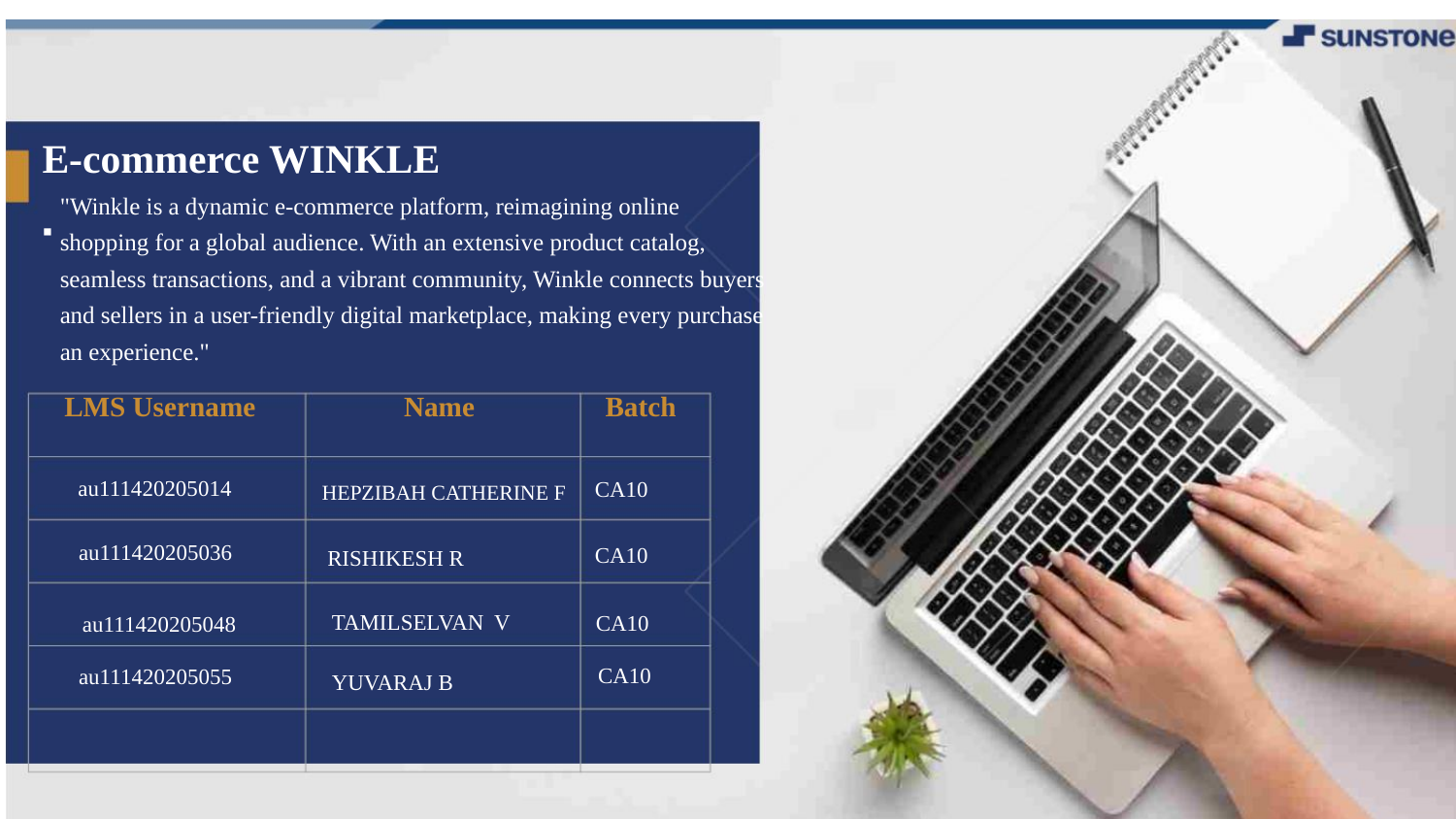

E-commerce WINKLE

"Winkle is a dynamic e-commerce platform, reimagining online shopping for a global audience. With an extensive product catalog, seamless transactions, and a vibrant community, Winkle connects buyers and sellers in a user-friendly digital marketplace, making every purchase an experience."
▪
LMS Username
Name
Batch
au111420205014
CA10
HEPZIBAH CATHERINE F
au111420205036
CA10
RISHIKESH R
TAMILSELVAN  V
CA10
au111420205048
CA10
au111420205055
YUVARAJ B